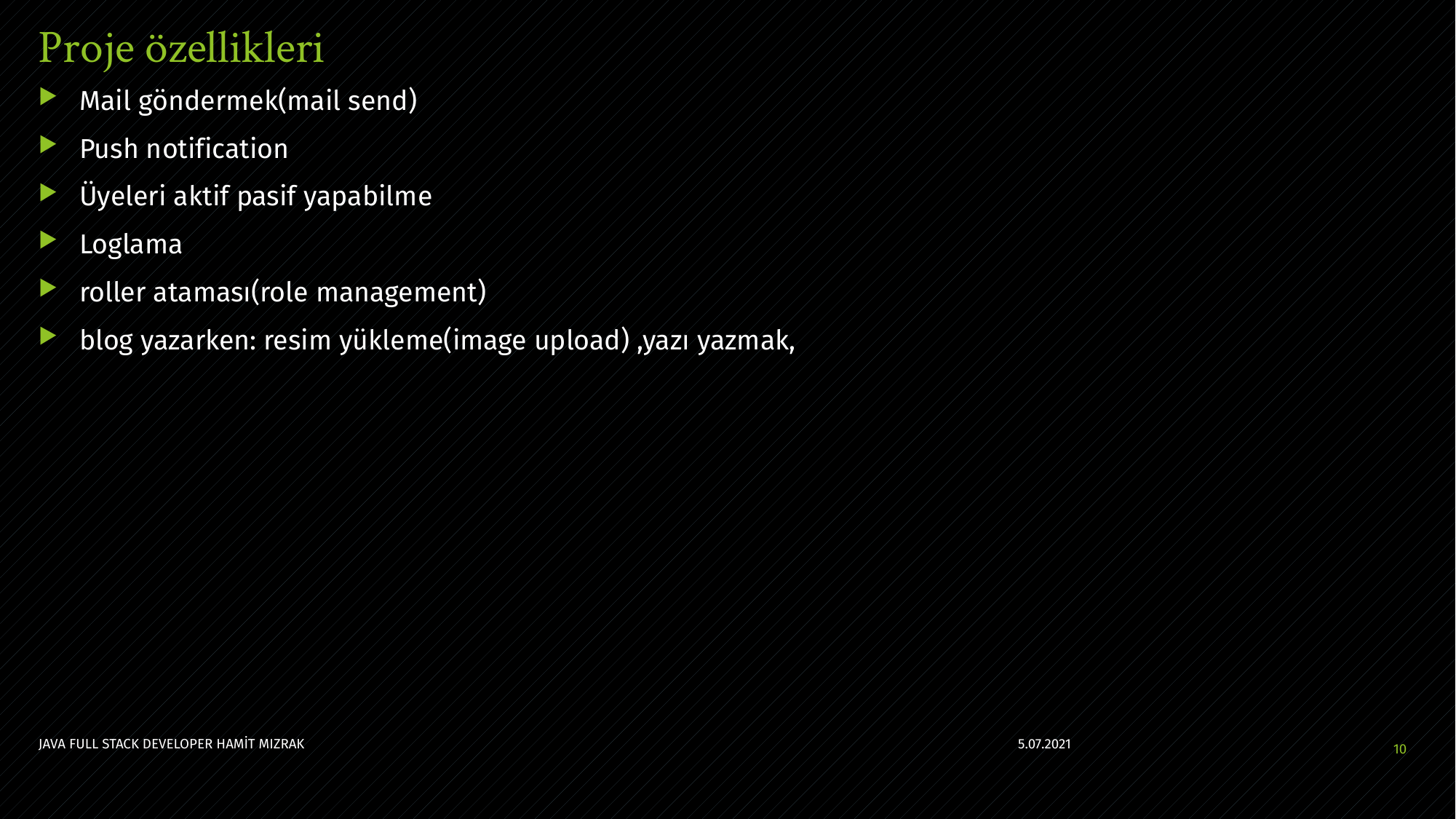

# Proje özellikleri
Mail göndermek(mail send)
Push notification
Üyeleri aktif pasif yapabilme
Loglama
roller ataması(role management)
blog yazarken: resim yükleme(image upload) ,yazı yazmak,
JAVA FULL STACK DEVELOPER HAMİT MIZRAK
5.07.2021
10